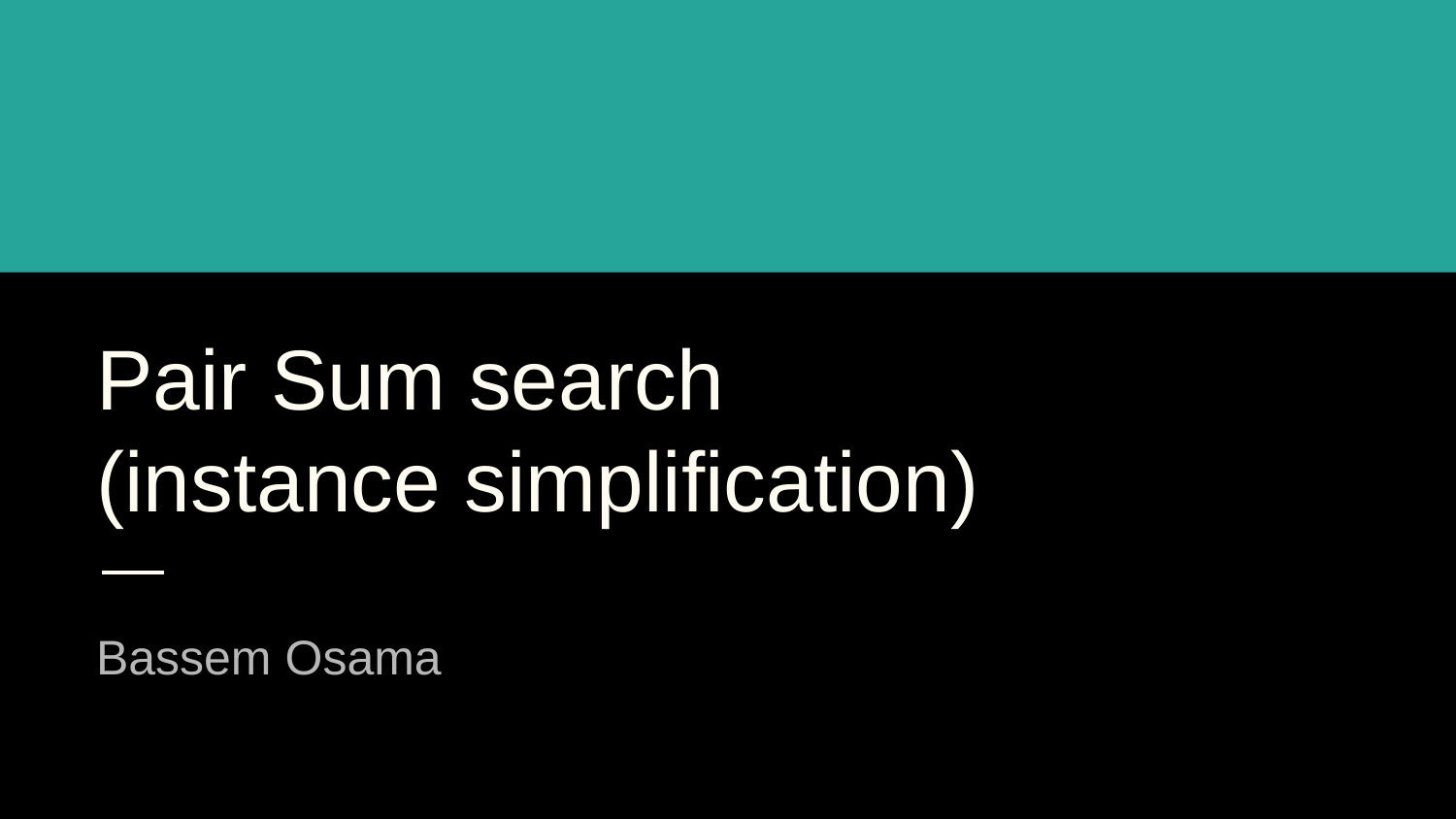

# Pair Sum search
(instance simplification)
Bassem Osama